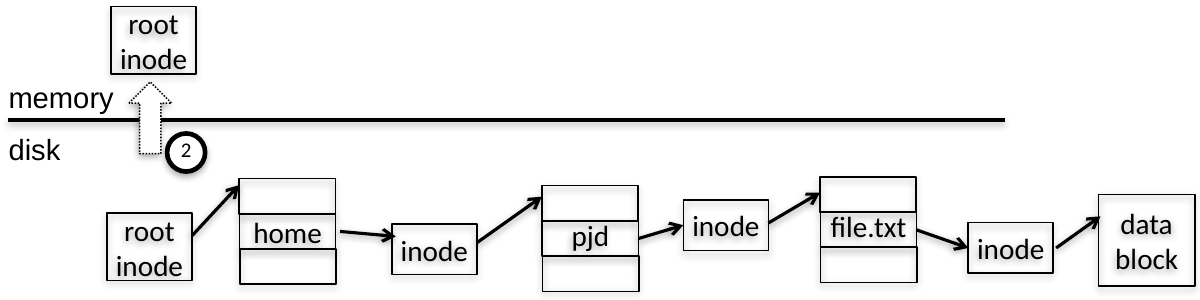

root
inode
memory
disk

2

data
block
inode
file.txt
root
inode
home
pjd
inode
inode